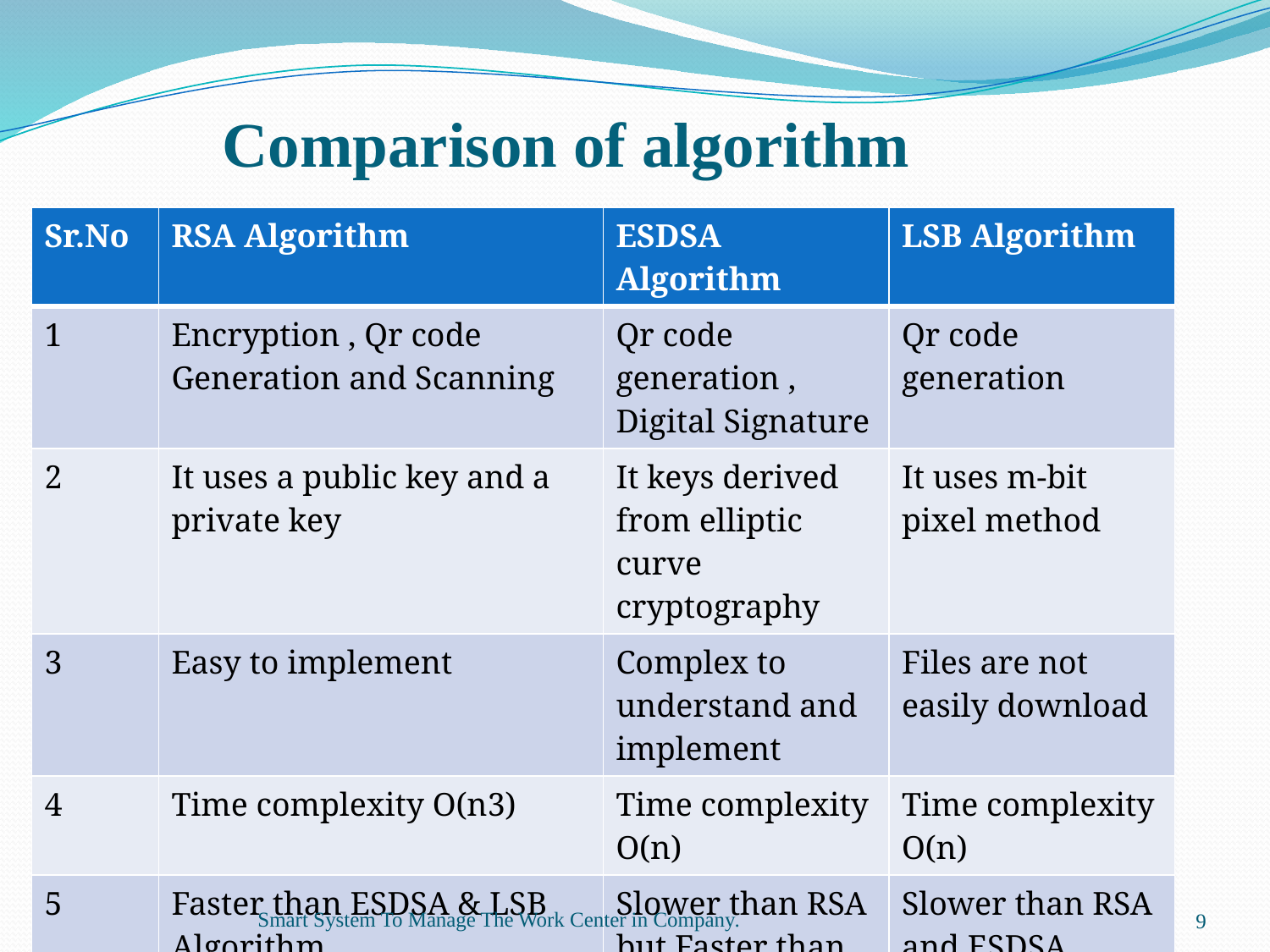

# Comparison of algorithm
| Sr.No | RSA Algorithm | ESDSA Algorithm | LSB Algorithm |
| --- | --- | --- | --- |
| 1 | Encryption , Qr code Generation and Scanning | Qr code generation , Digital Signature | Qr code generation |
| 2 | It uses a public key and a private key | It keys derived from elliptic curve cryptography | It uses m-bit pixel method |
| 3 | Easy to implement | Complex to understand and implement | Files are not easily download |
| 4 | Time complexity O(n3) | Time complexity O(n) | Time complexity O(n) |
| 5 | Faster than ESDSA & LSB Algorithm | Slower than RSA but Faster than LSB algorithm | Slower than RSA and ESDSA Algorithm |
Smart System To Manage The Work Center in Company​.
9